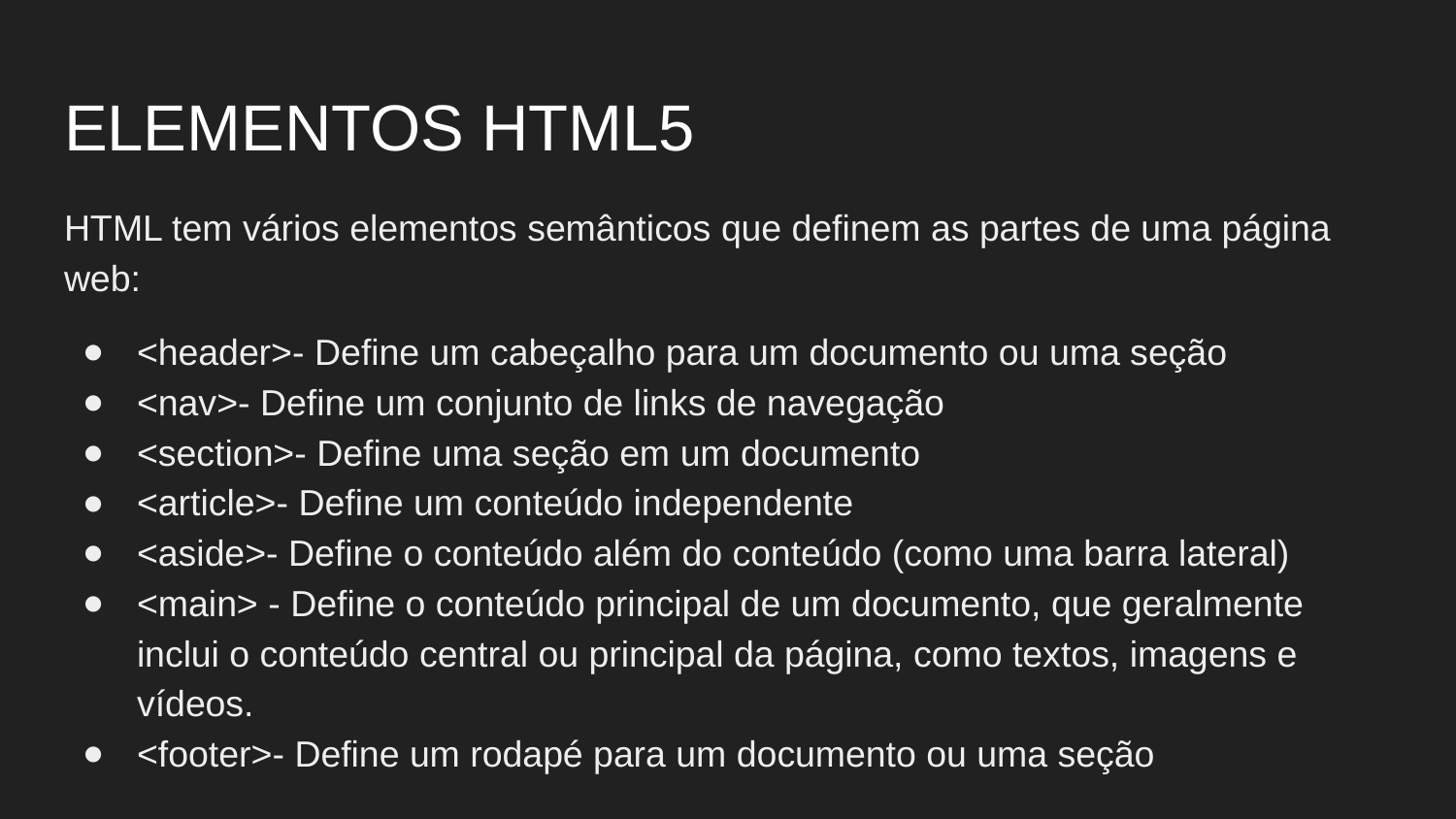

# ELEMENTOS HTML5
HTML tem vários elementos semânticos que definem as partes de uma página web:
<header>- Define um cabeçalho para um documento ou uma seção
<nav>- Define um conjunto de links de navegação
<section>- Define uma seção em um documento
<article>- Define um conteúdo independente
<aside>- Define o conteúdo além do conteúdo (como uma barra lateral)
<main> - Define o conteúdo principal de um documento, que geralmente inclui o conteúdo central ou principal da página, como textos, imagens e vídeos.
<footer>- Define um rodapé para um documento ou uma seção